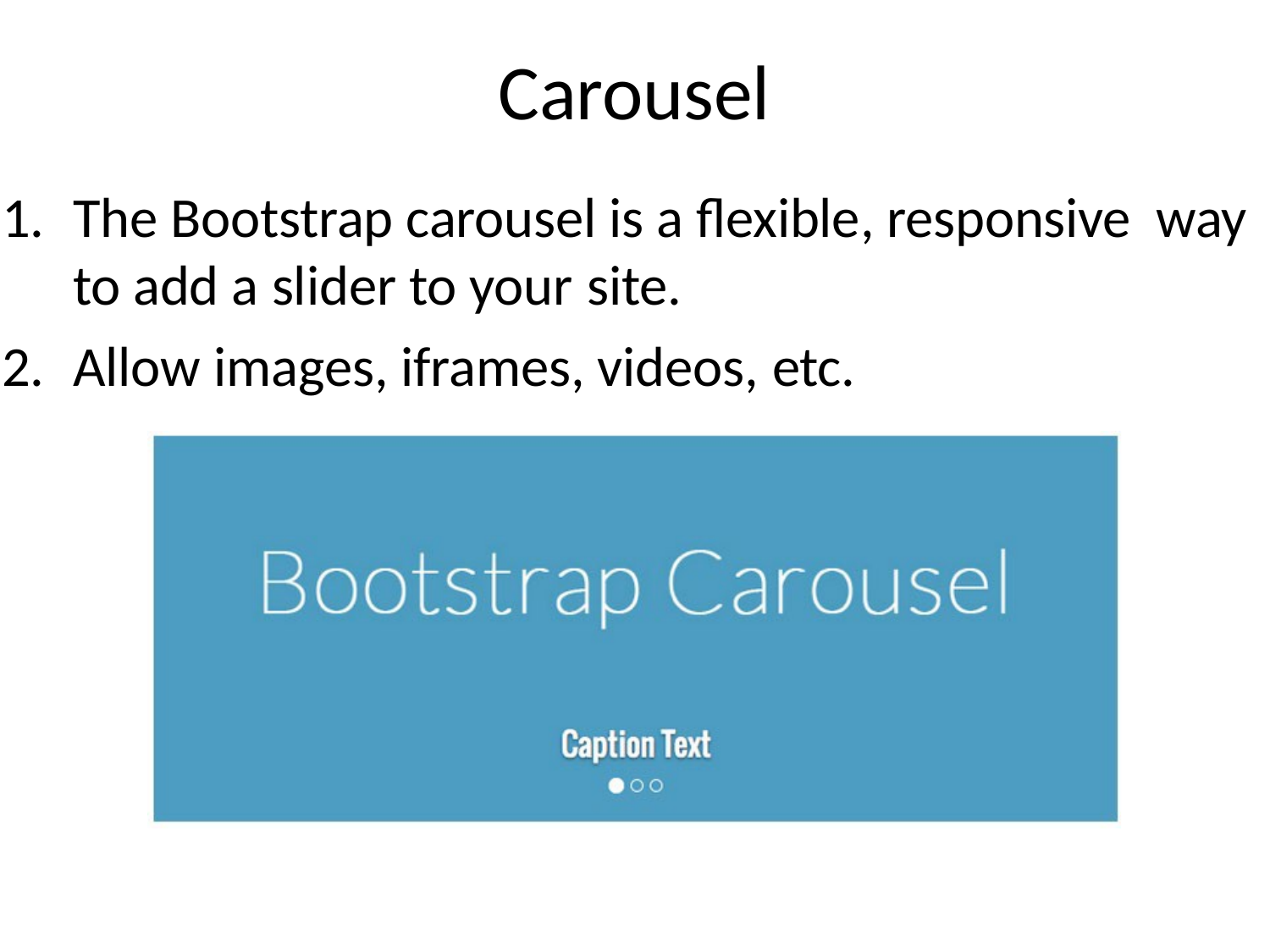

# Carousel
The Bootstrap carousel is a flexible, responsive  way to add a slider to your site.
Allow images, iframes, videos, etc.